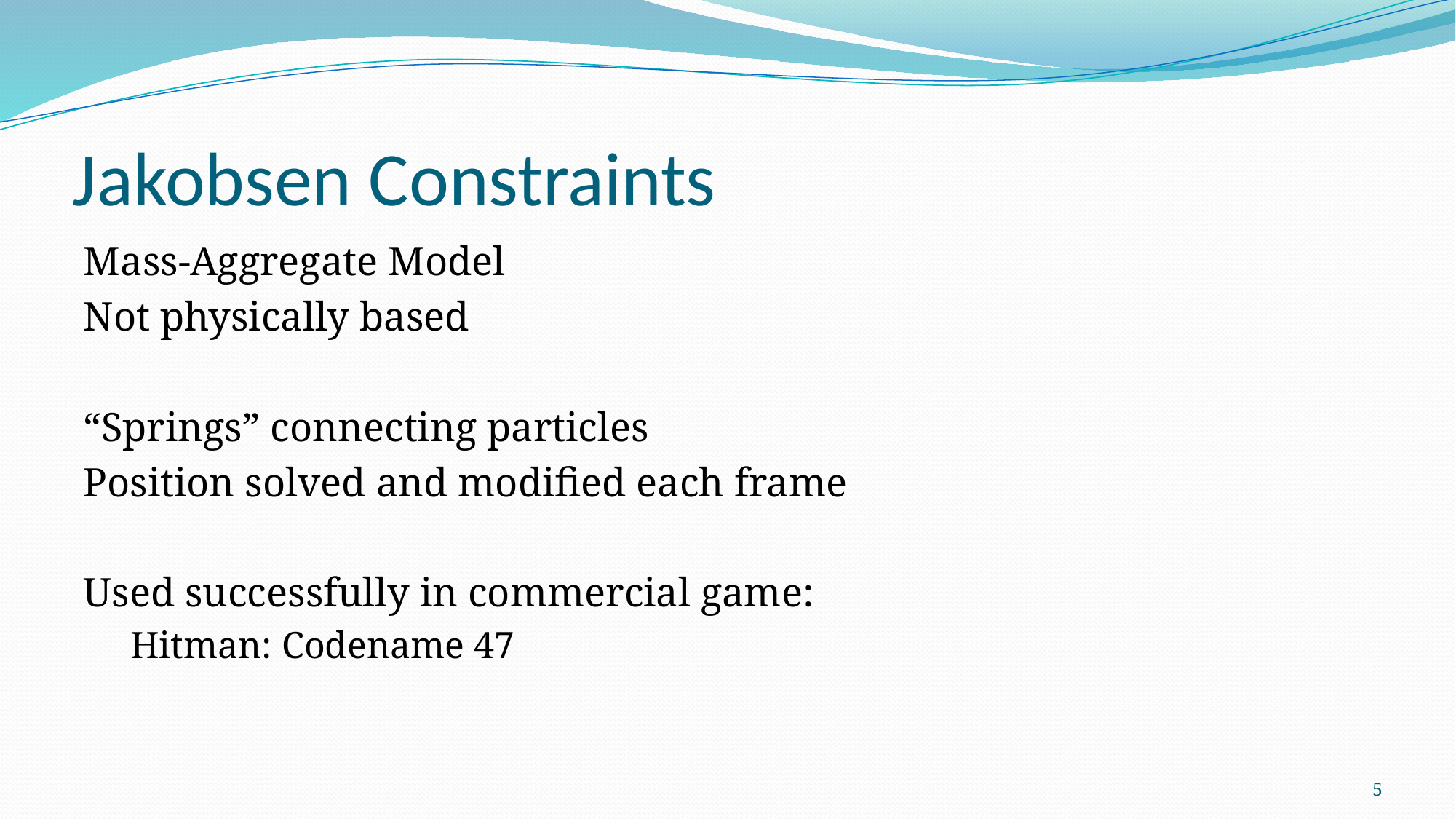

# Jakobsen Constraints
Mass-Aggregate Model
Not physically based

“Springs” connecting particles
Position solved and modified each frame

Used successfully in commercial game:
Hitman: Codename 47

5